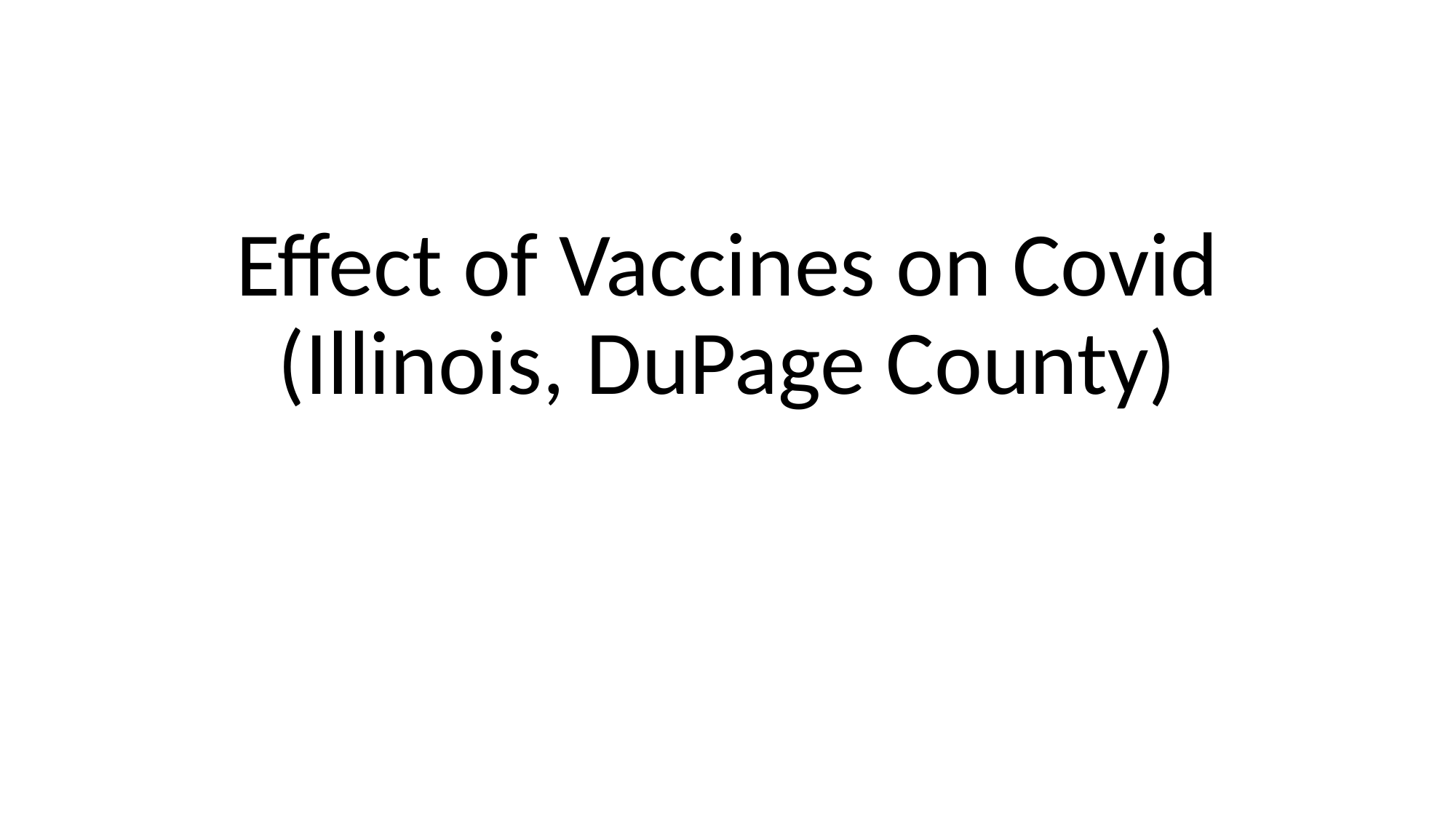

# Effect of Vaccines on Covid (Illinois, DuPage County)